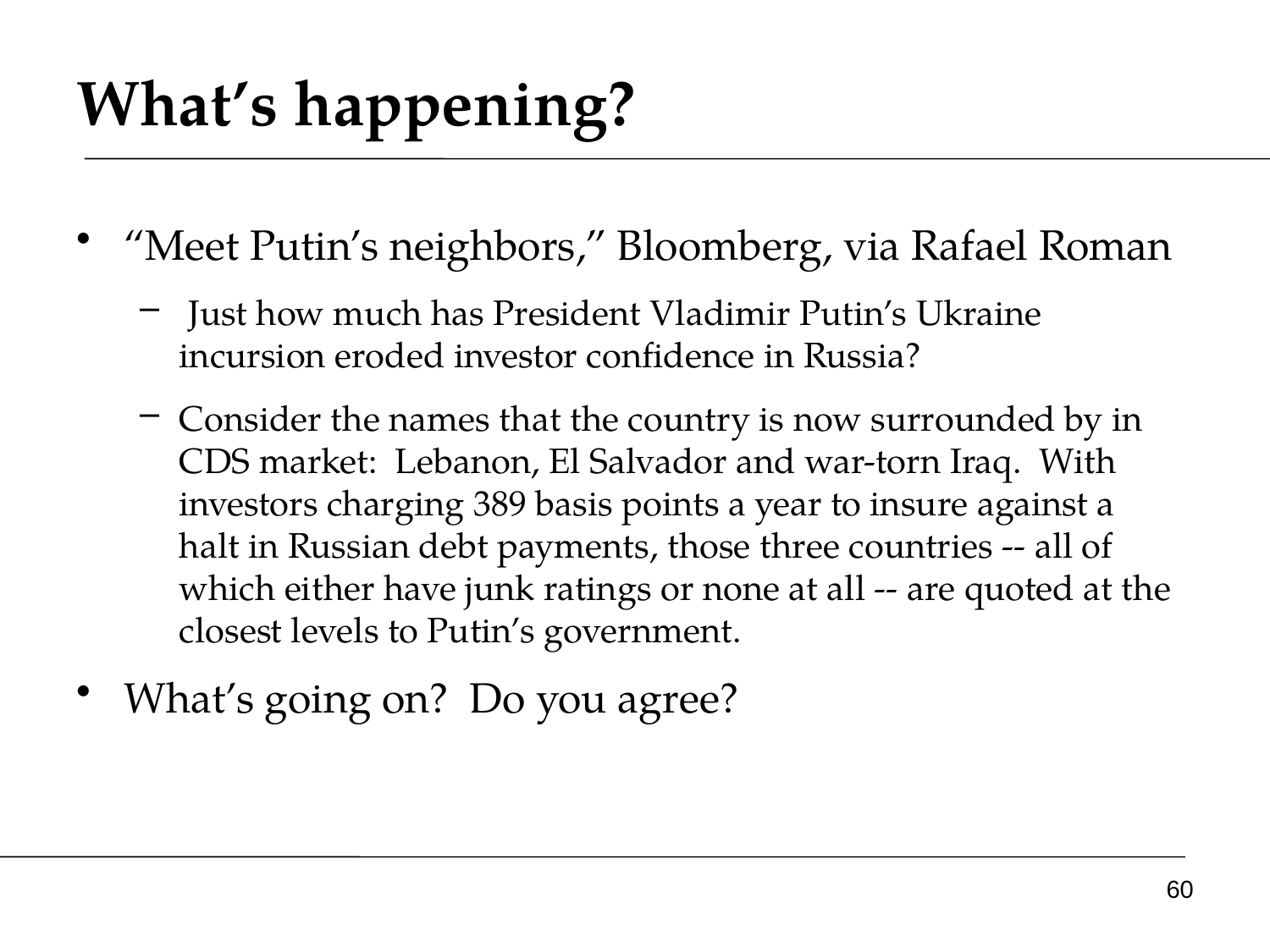

# What’s happening?
“Meet Putin’s neighbors,” Bloomberg, via Rafael Roman
 Just how much has President Vladimir Putin’s Ukraine incursion eroded investor confidence in Russia?
Consider the names that the country is now surrounded by in CDS market:  Lebanon, El Salvador and war-torn Iraq.  With investors charging 389 basis points a year to insure against a halt in Russian debt payments, those three countries -- all of which either have junk ratings or none at all -- are quoted at the closest levels to Putin’s government.
What’s going on?  Do you agree?
60